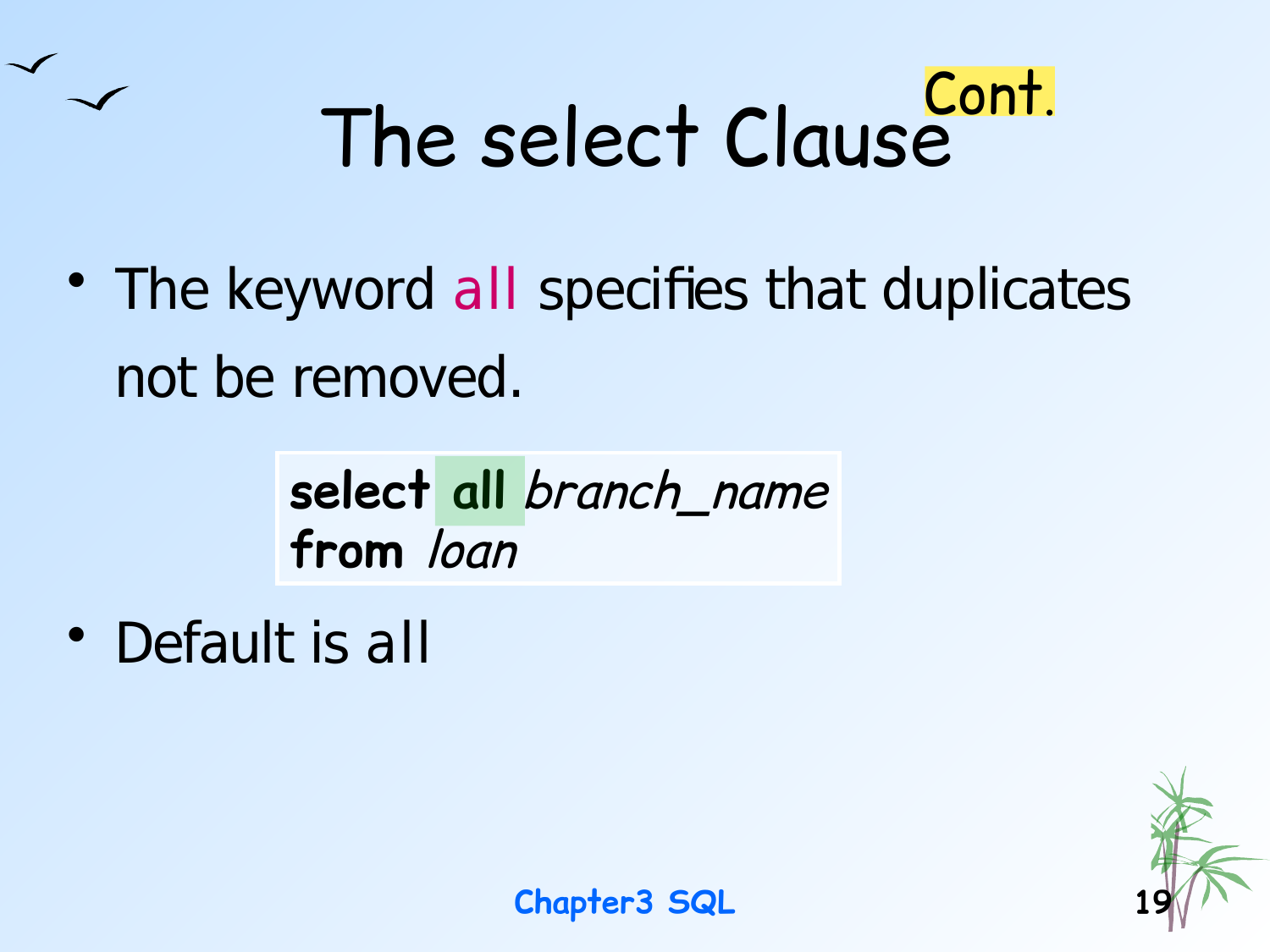

# The select Clause
Cont.
The keyword all specifies that duplicates not be removed.

Default is all
select all branch_name
from loan

Chapter3 SQL
19